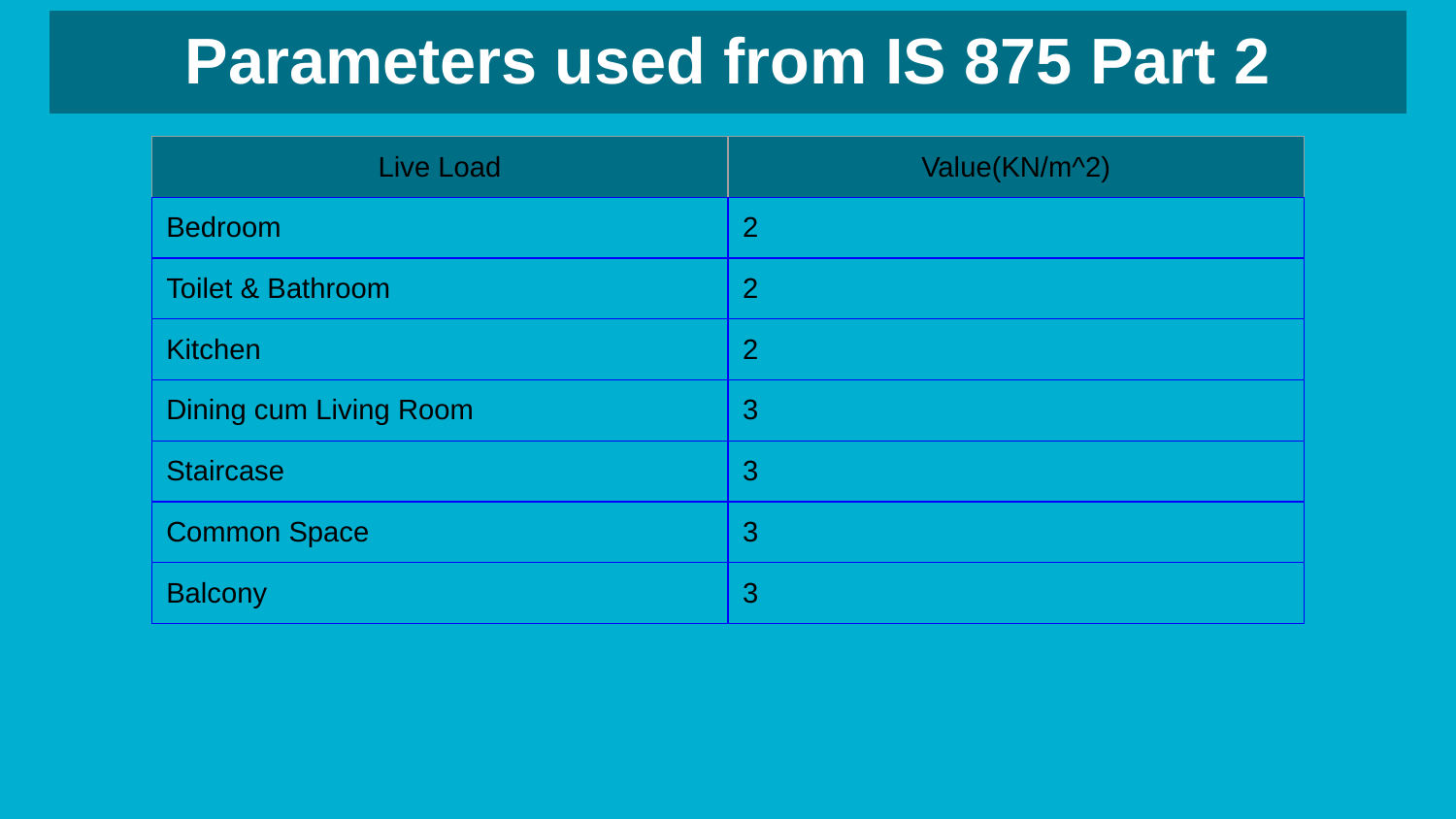

# Parameters used from IS 875 Part 2
| Live Load | Value(KN/m^2) |
| --- | --- |
| Bedroom | 2 |
| Toilet & Bathroom | 2 |
| Kitchen | 2 |
| Dining cum Living Room | 3 |
| Staircase | 3 |
| Common Space | 3 |
| Balcony | 3 |